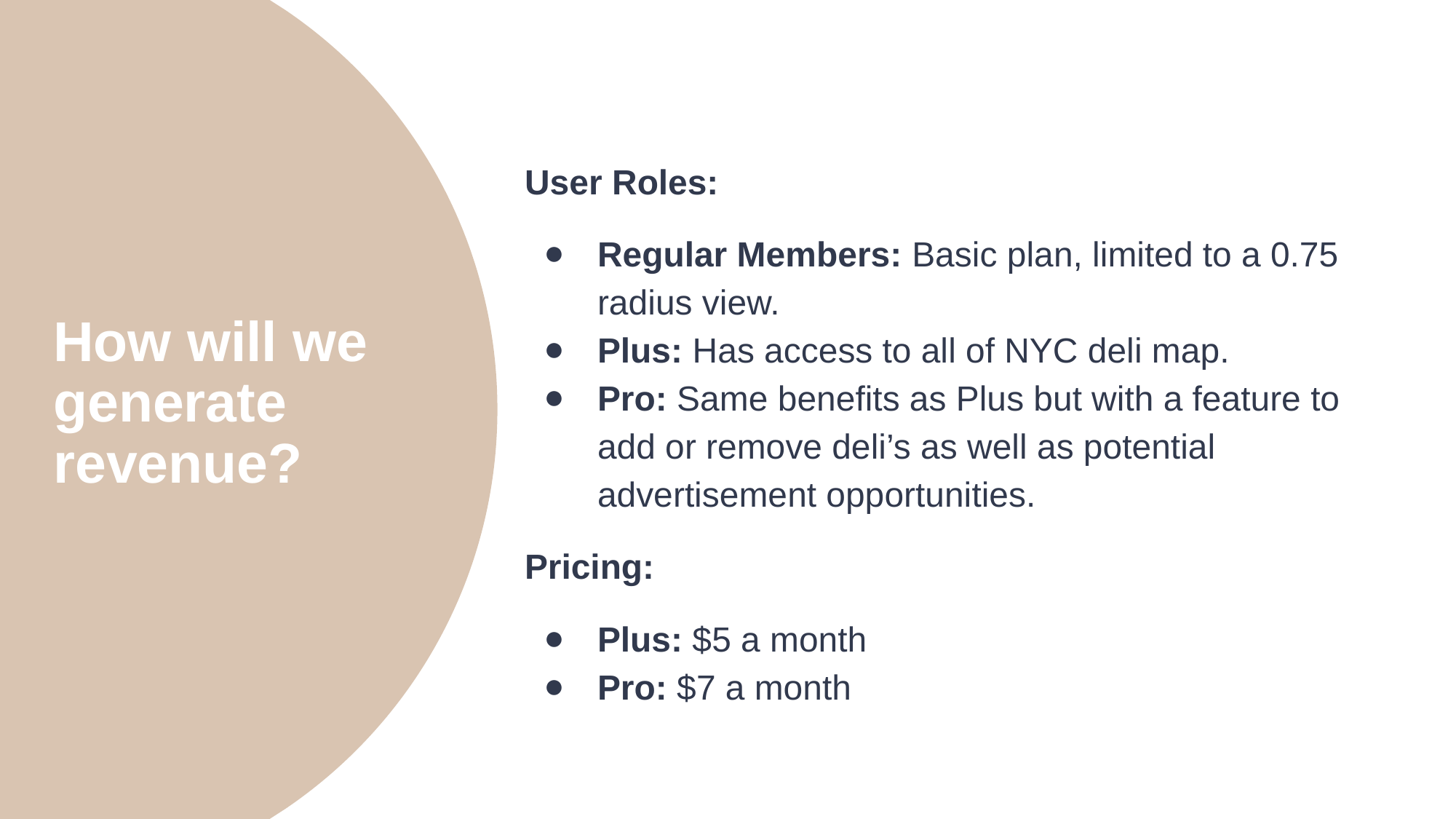

User Roles:
Regular Members: Basic plan, limited to a 0.75 radius view.
Plus: Has access to all of NYC deli map.
Pro: Same benefits as Plus but with a feature to add or remove deli’s as well as potential advertisement opportunities.
Pricing:
Plus: $5 a month
Pro: $7 a month

# How will we generate revenue?